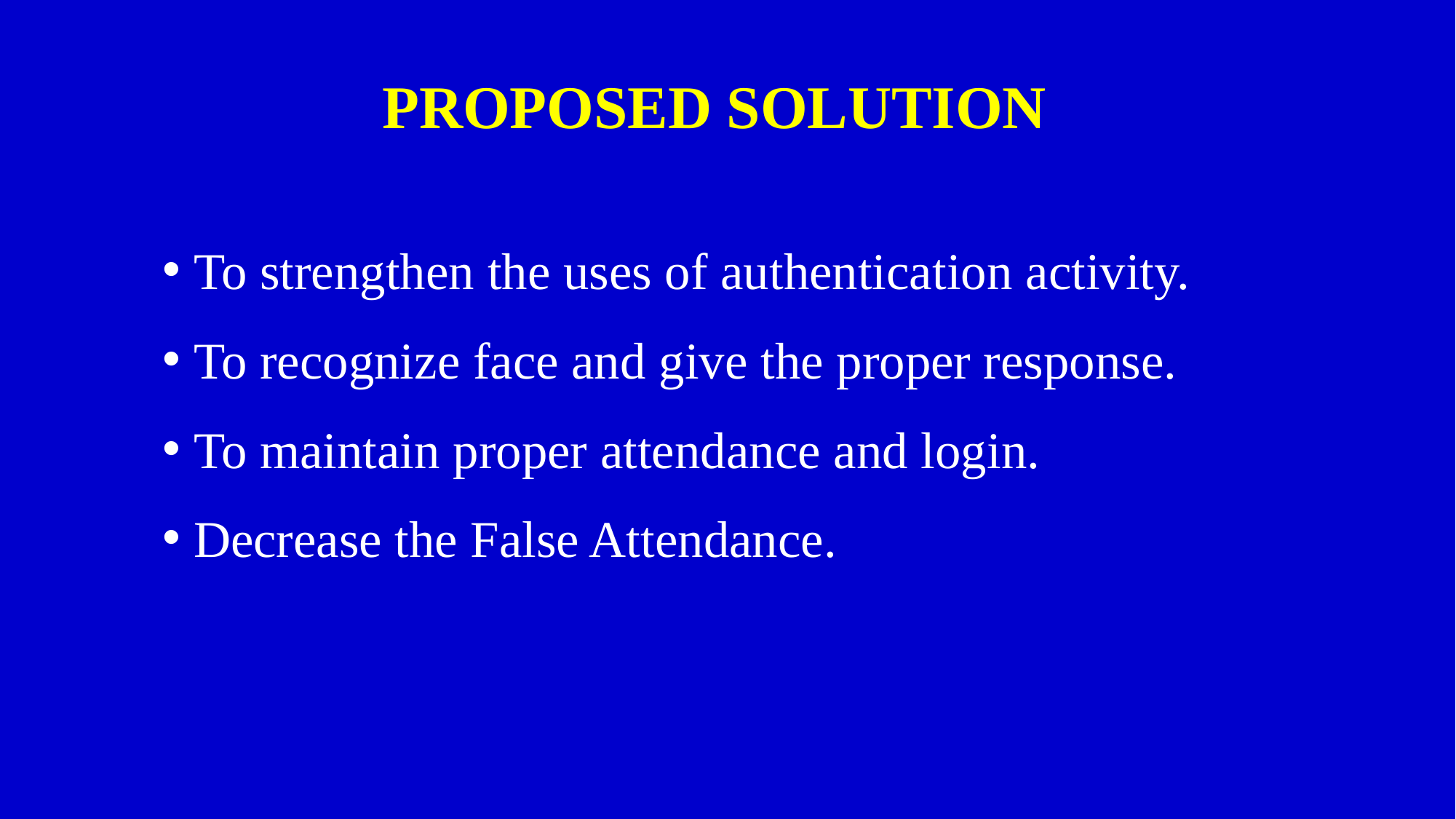

# PROPOSED SOLUTION
 To strengthen the uses of authentication activity.
 To recognize face and give the proper response.
 To maintain proper attendance and login.
 Decrease the False Attendance.